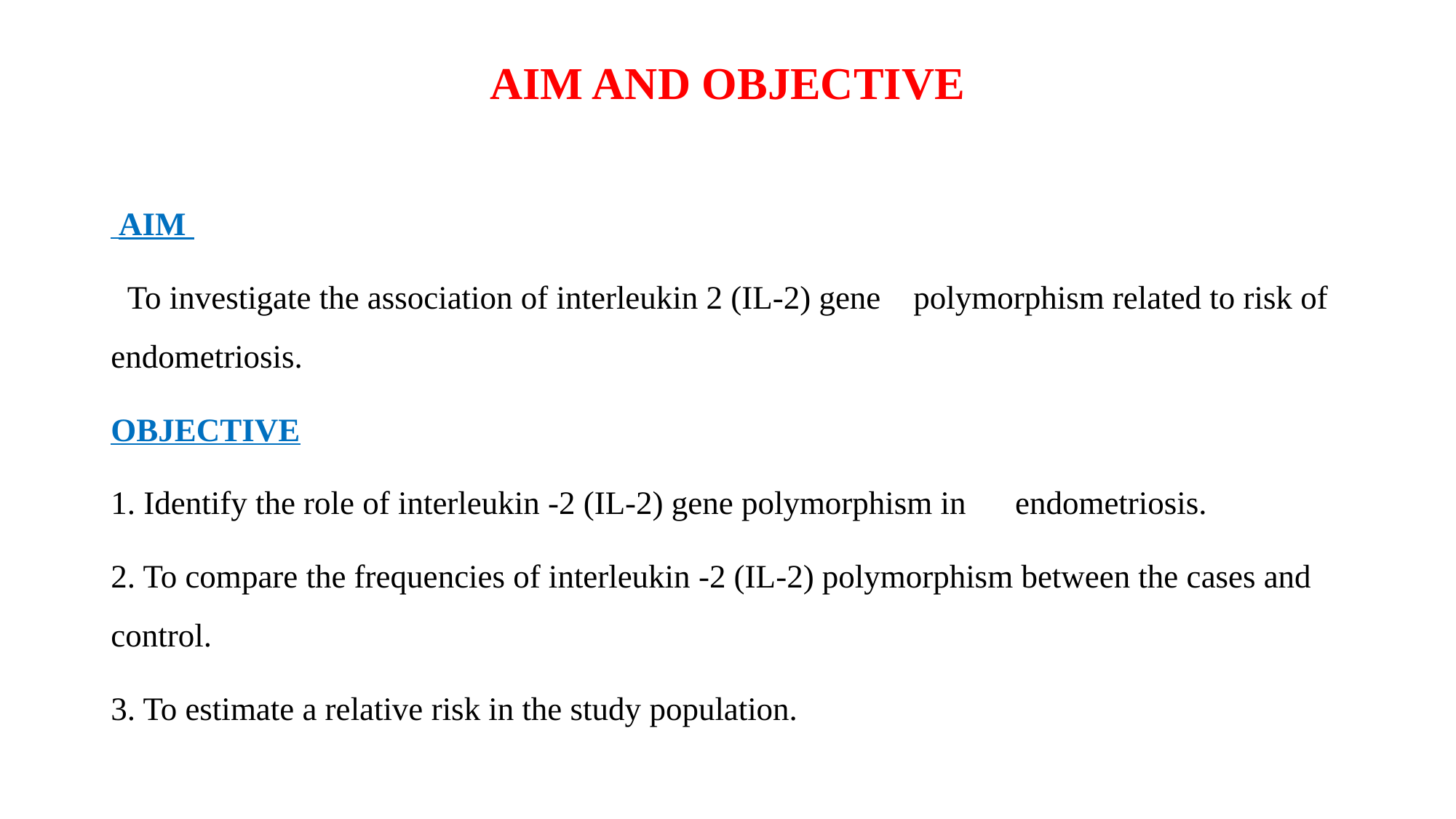

AIM AND OBJECTIVE
 AIM
  To investigate the association of interleukin 2 (IL-2) gene    polymorphism related to risk of endometriosis.
OBJECTIVE
1. Identify the role of interleukin -2 (IL-2) gene polymorphism in      endometriosis.
2. To compare the frequencies of interleukin -2 (IL-2) polymorphism between the cases and control.
3. To estimate a relative risk in the study population.